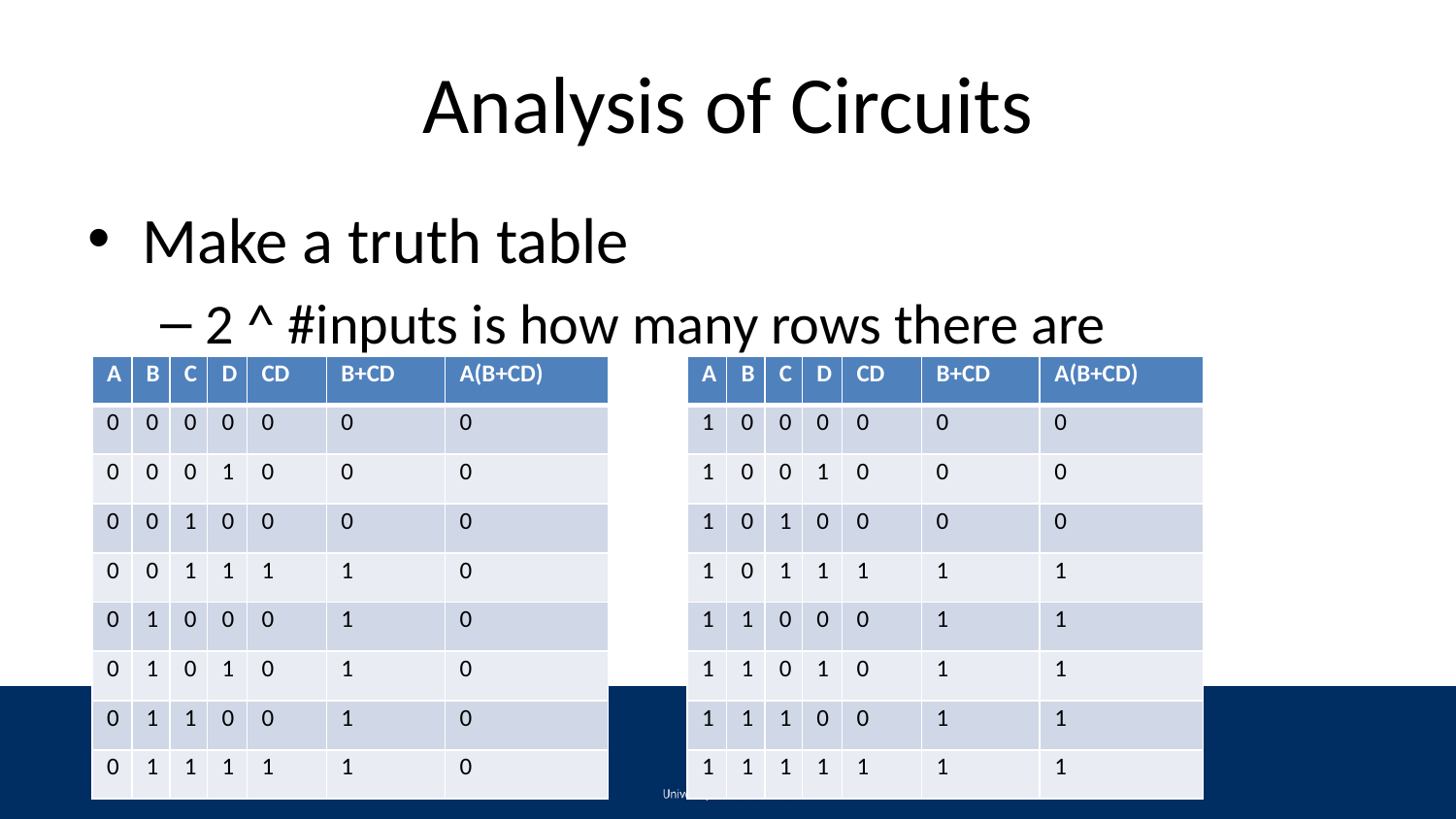

# Analysis of Circuits
Make a truth table
2 ^ #inputs is how many rows there are
| A | B | C | D | CD | B+CD | A(B+CD) |
| --- | --- | --- | --- | --- | --- | --- |
| 0 | 0 | 0 | 0 | 0 | 0 | 0 |
| 0 | 0 | 0 | 1 | 0 | 0 | 0 |
| 0 | 0 | 1 | 0 | 0 | 0 | 0 |
| 0 | 0 | 1 | 1 | 1 | 1 | 0 |
| 0 | 1 | 0 | 0 | 0 | 1 | 0 |
| 0 | 1 | 0 | 1 | 0 | 1 | 0 |
| 0 | 1 | 1 | 0 | 0 | 1 | 0 |
| 0 | 1 | 1 | 1 | 1 | 1 | 0 |
| A | B | C | D | CD | B+CD | A(B+CD) |
| --- | --- | --- | --- | --- | --- | --- |
| 1 | 0 | 0 | 0 | 0 | 0 | 0 |
| 1 | 0 | 0 | 1 | 0 | 0 | 0 |
| 1 | 0 | 1 | 0 | 0 | 0 | 0 |
| 1 | 0 | 1 | 1 | 1 | 1 | 1 |
| 1 | 1 | 0 | 0 | 0 | 1 | 1 |
| 1 | 1 | 0 | 1 | 0 | 1 | 1 |
| 1 | 1 | 1 | 0 | 0 | 1 | 1 |
| 1 | 1 | 1 | 1 | 1 | 1 | 1 |